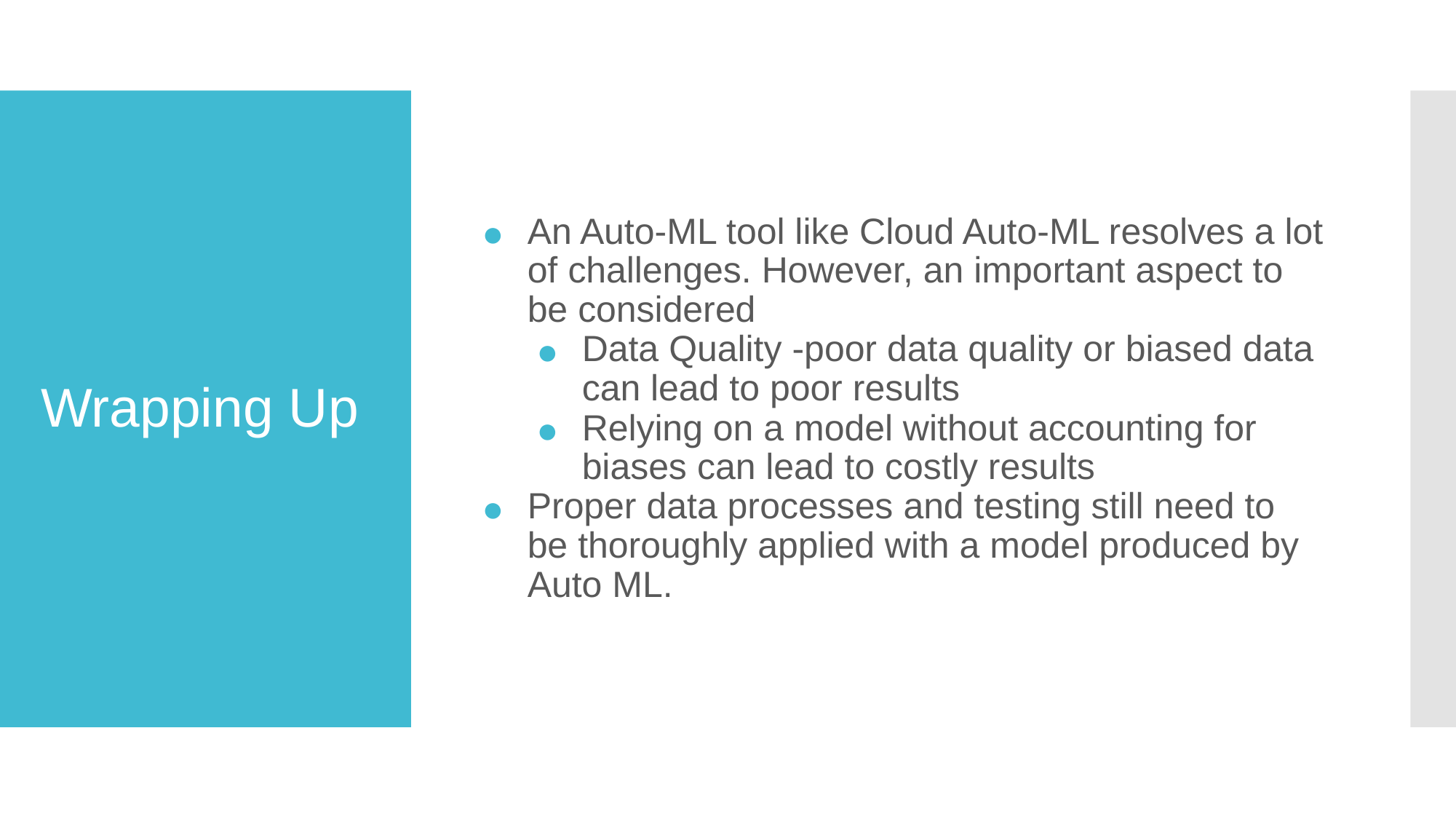

An Auto-ML tool like Cloud Auto-ML resolves a lot of challenges. However, an important aspect to be considered
Data Quality -poor data quality or biased data can lead to poor results
Relying on a model without accounting for biases can lead to costly results
Proper data processes and testing still need to be thoroughly applied with a model produced by Auto ML.
# Wrapping Up